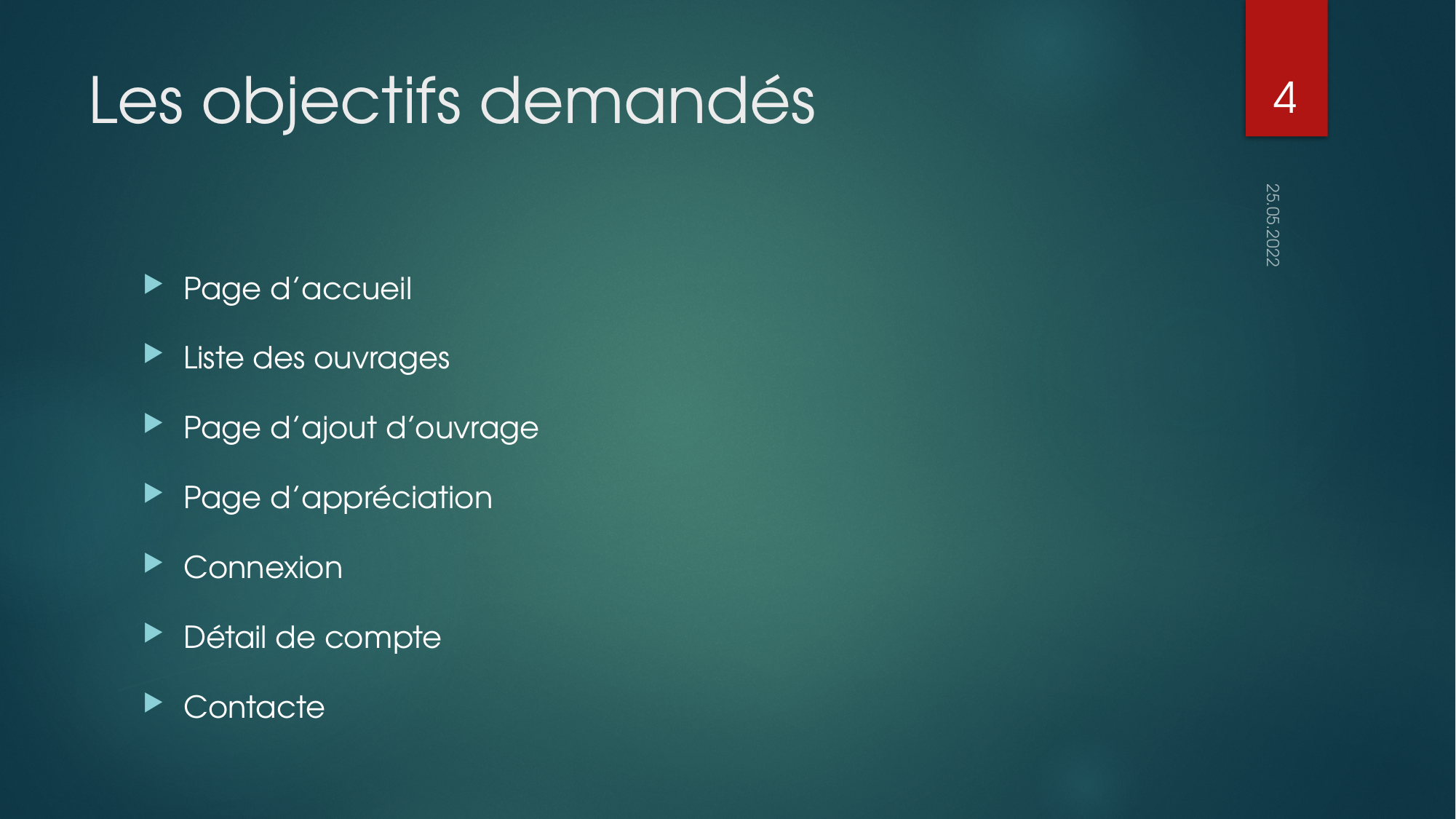

4
# Les objectifs demandés
25.05.2022
Page d’accueil
Liste des ouvrages
Page d’ajout d’ouvrage
Page d’appréciation
Connexion
Détail de compte
Contacte